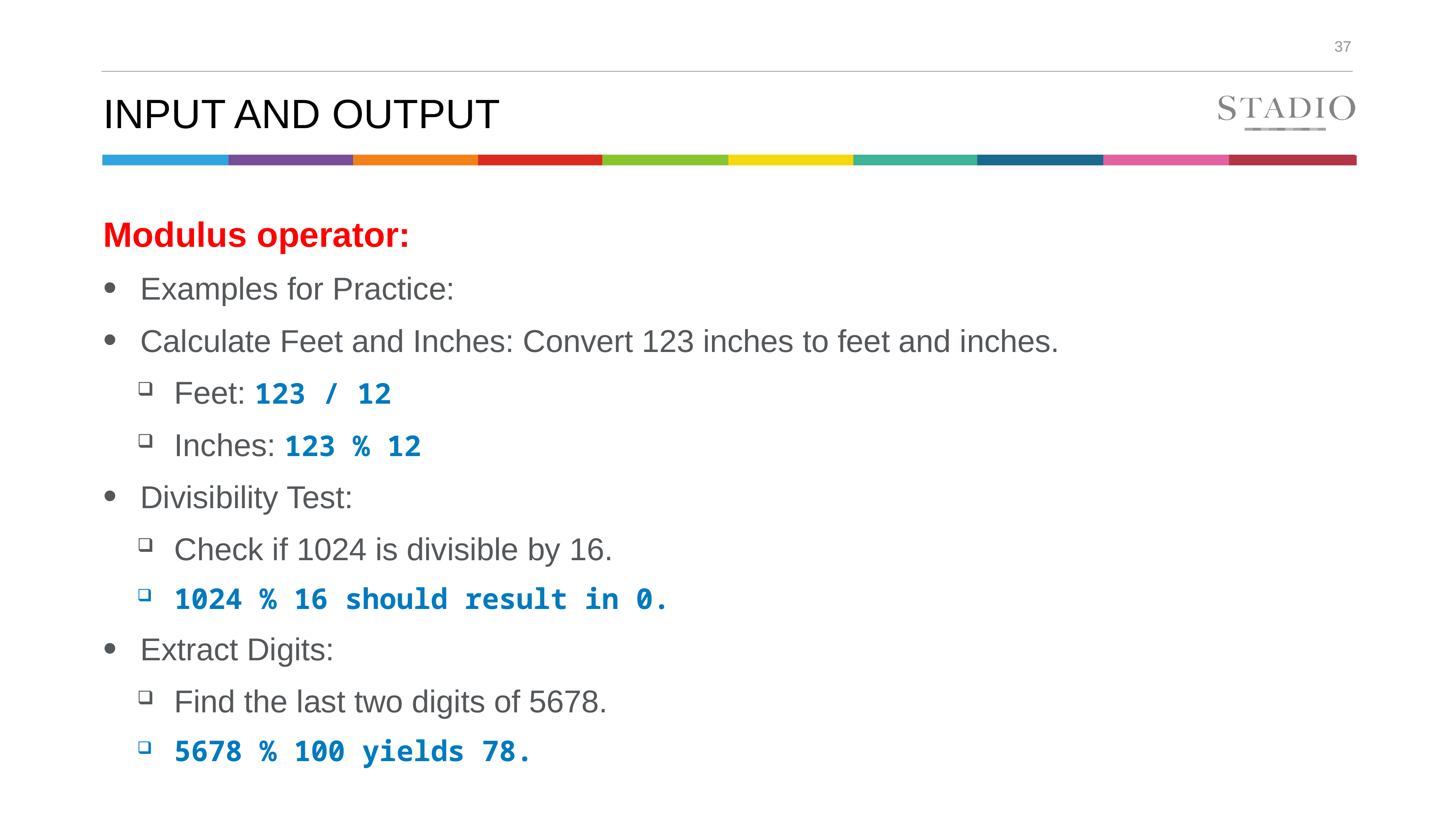

# Input and output

Modulus operator:
Examples for Practice:
Calculate Feet and Inches: Convert 123 inches to feet and inches.
Feet: 123 / 12
Inches: 123 % 12
Divisibility Test:
Check if 1024 is divisible by 16.
1024 % 16 should result in 0.
Extract Digits:
Find the last two digits of 5678.
5678 % 100 yields 78.